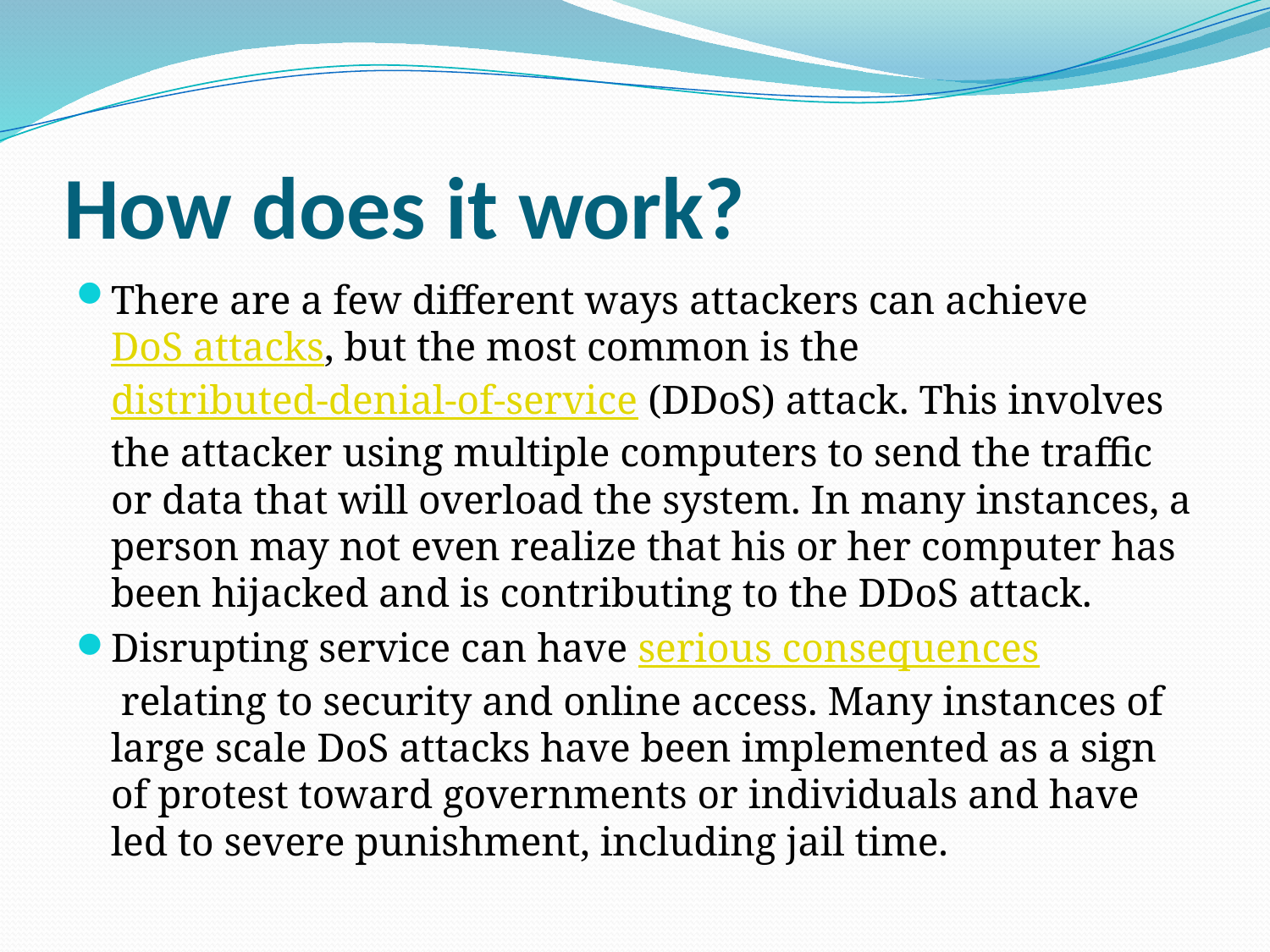

# How does it work?
There are a few different ways attackers can achieve DoS attacks, but the most common is the distributed-denial-of-service (DDoS) attack. This involves the attacker using multiple computers to send the traffic or data that will overload the system. In many instances, a person may not even realize that his or her computer has been hijacked and is contributing to the DDoS attack.
Disrupting service can have serious consequences relating to security and online access. Many instances of large scale DoS attacks have been implemented as a sign of protest toward governments or individuals and have led to severe punishment, including jail time.